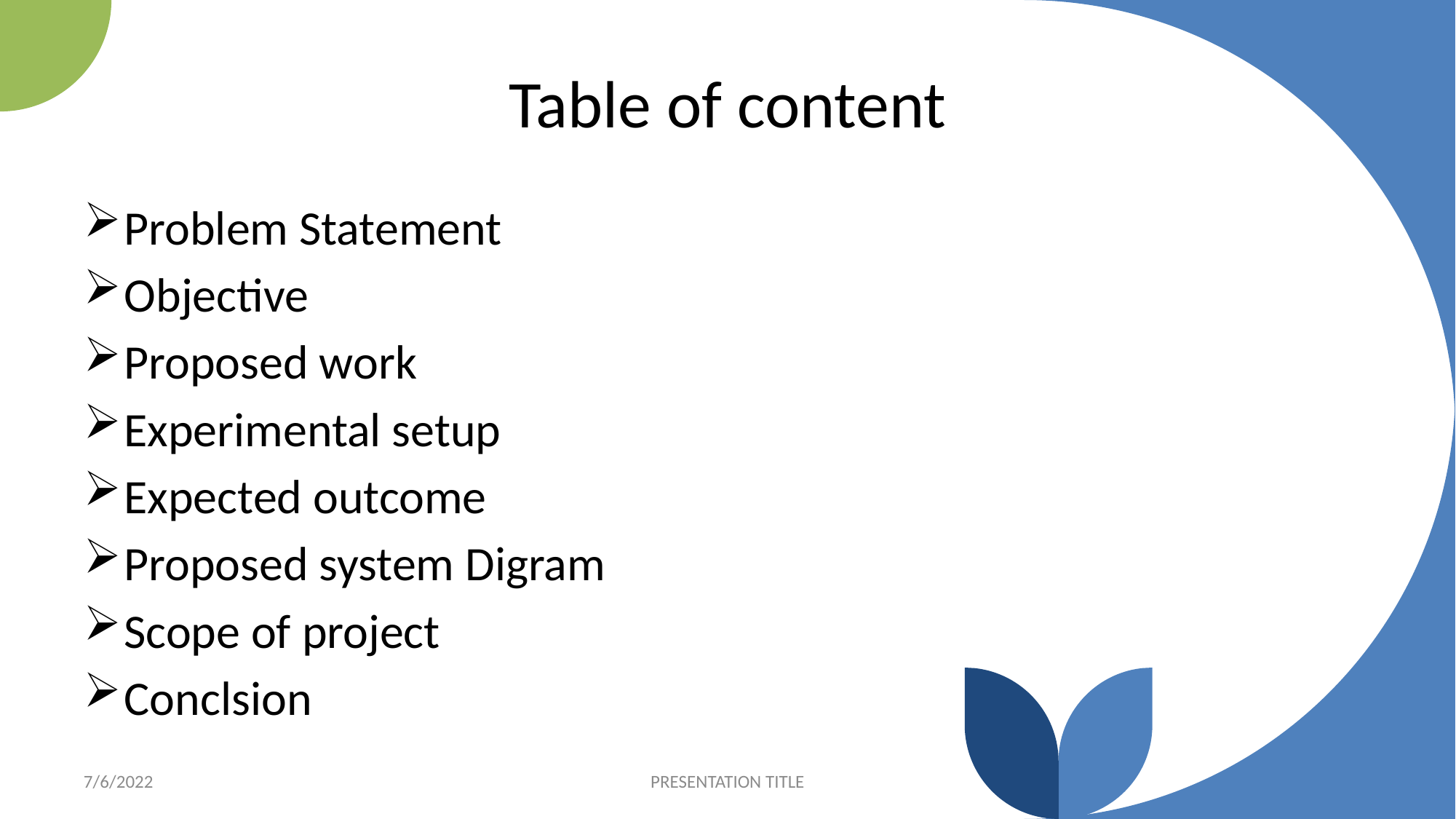

# Table of content
Problem Statement
Objective
Proposed work
Experimental setup
Expected outcome
Proposed system Digram
Scope of project
Conclsion
7/6/2022
PRESENTATION TITLE
3